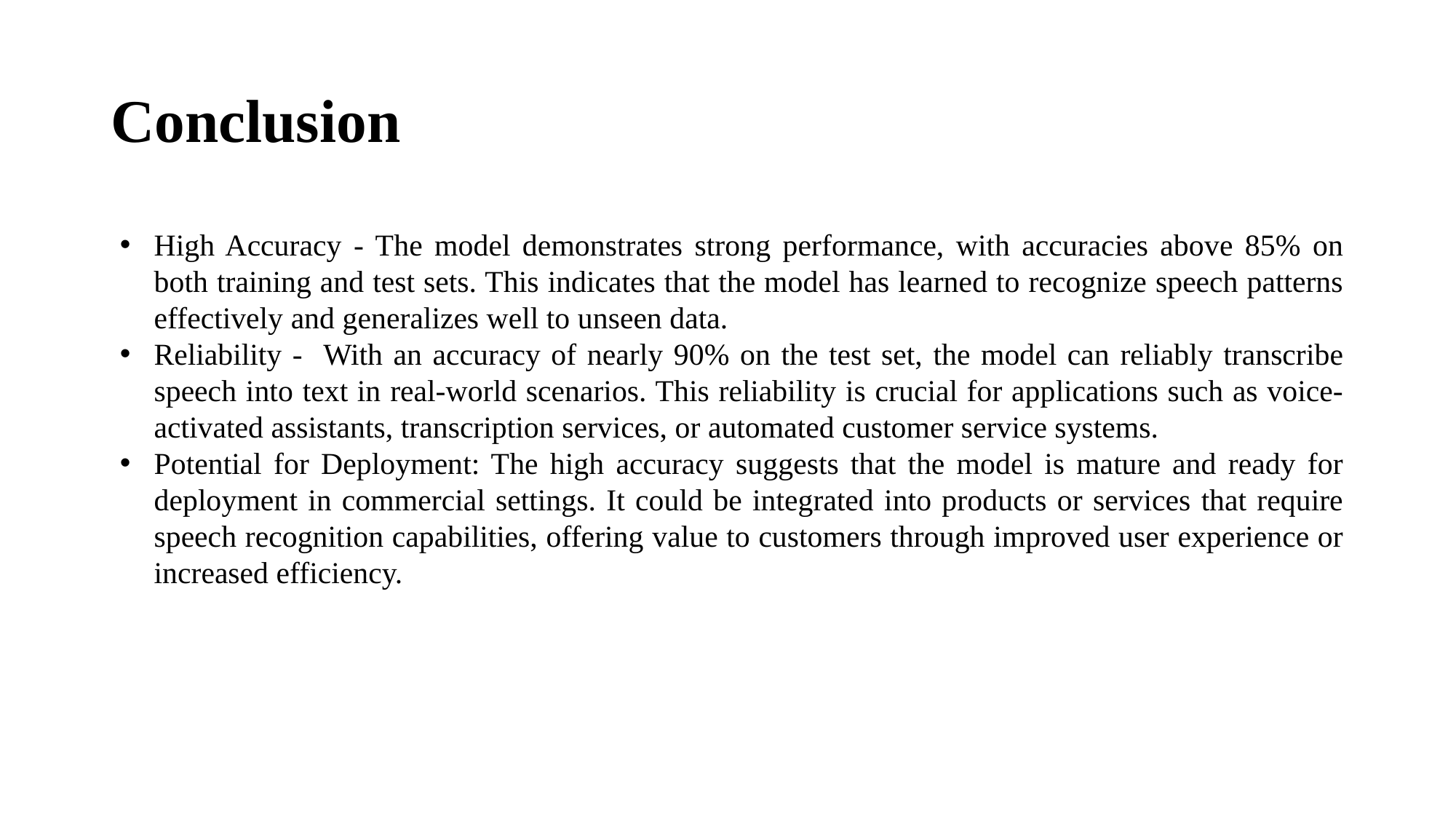

# Conclusion
High Accuracy - The model demonstrates strong performance, with accuracies above 85% on both training and test sets. This indicates that the model has learned to recognize speech patterns effectively and generalizes well to unseen data.
Reliability -  With an accuracy of nearly 90% on the test set, the model can reliably transcribe speech into text in real-world scenarios. This reliability is crucial for applications such as voice-activated assistants, transcription services, or automated customer service systems.
Potential for Deployment: The high accuracy suggests that the model is mature and ready for deployment in commercial settings. It could be integrated into products or services that require speech recognition capabilities, offering value to customers through improved user experience or increased efficiency.